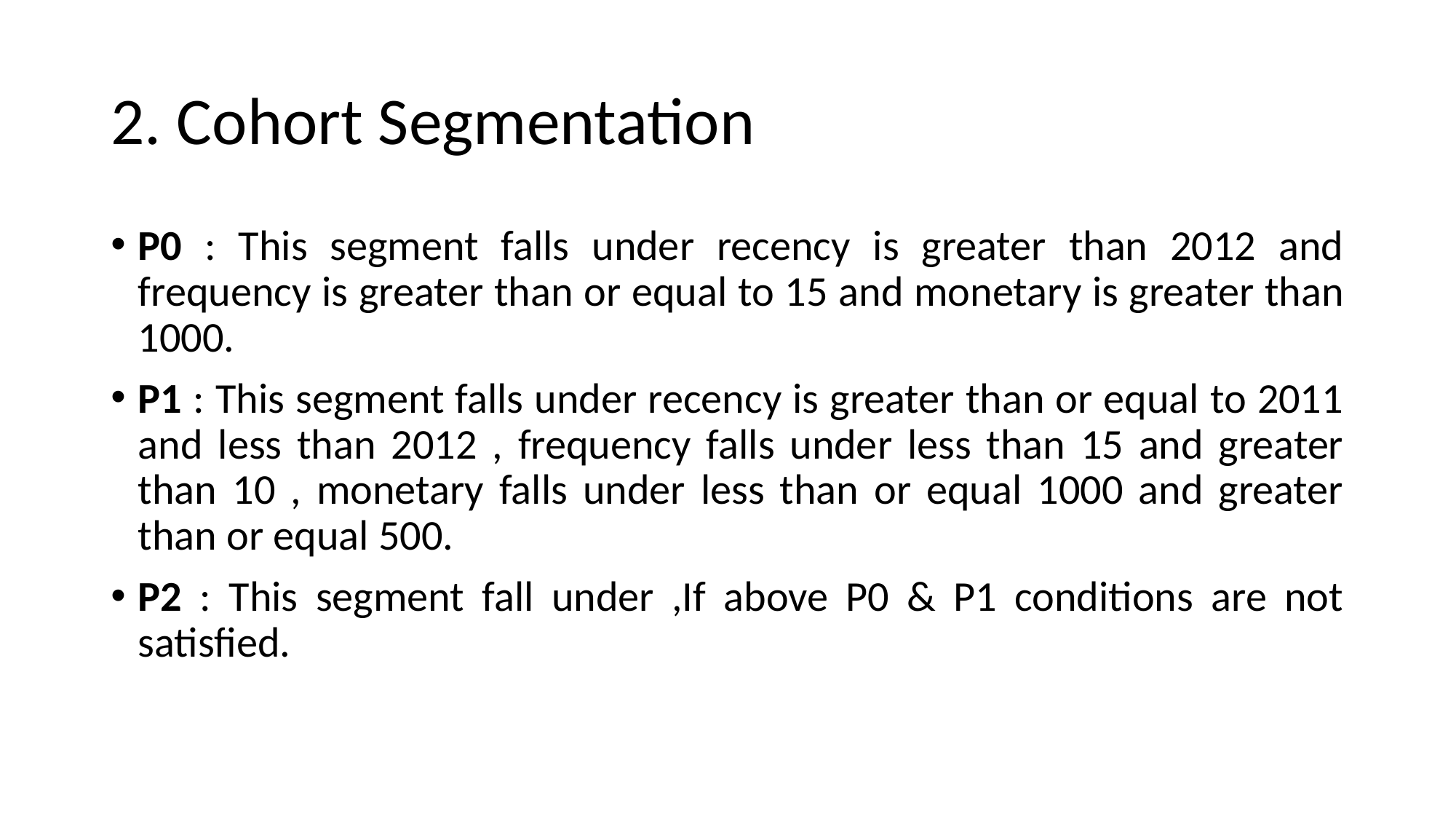

# 2. Cohort Segmentation
P0 : This segment falls under recency is greater than 2012 and frequency is greater than or equal to 15 and monetary is greater than 1000.
P1 : This segment falls under recency is greater than or equal to 2011 and less than 2012 , frequency falls under less than 15 and greater than 10 , monetary falls under less than or equal 1000 and greater than or equal 500.
P2 : This segment fall under ,If above P0 & P1 conditions are not satisfied.